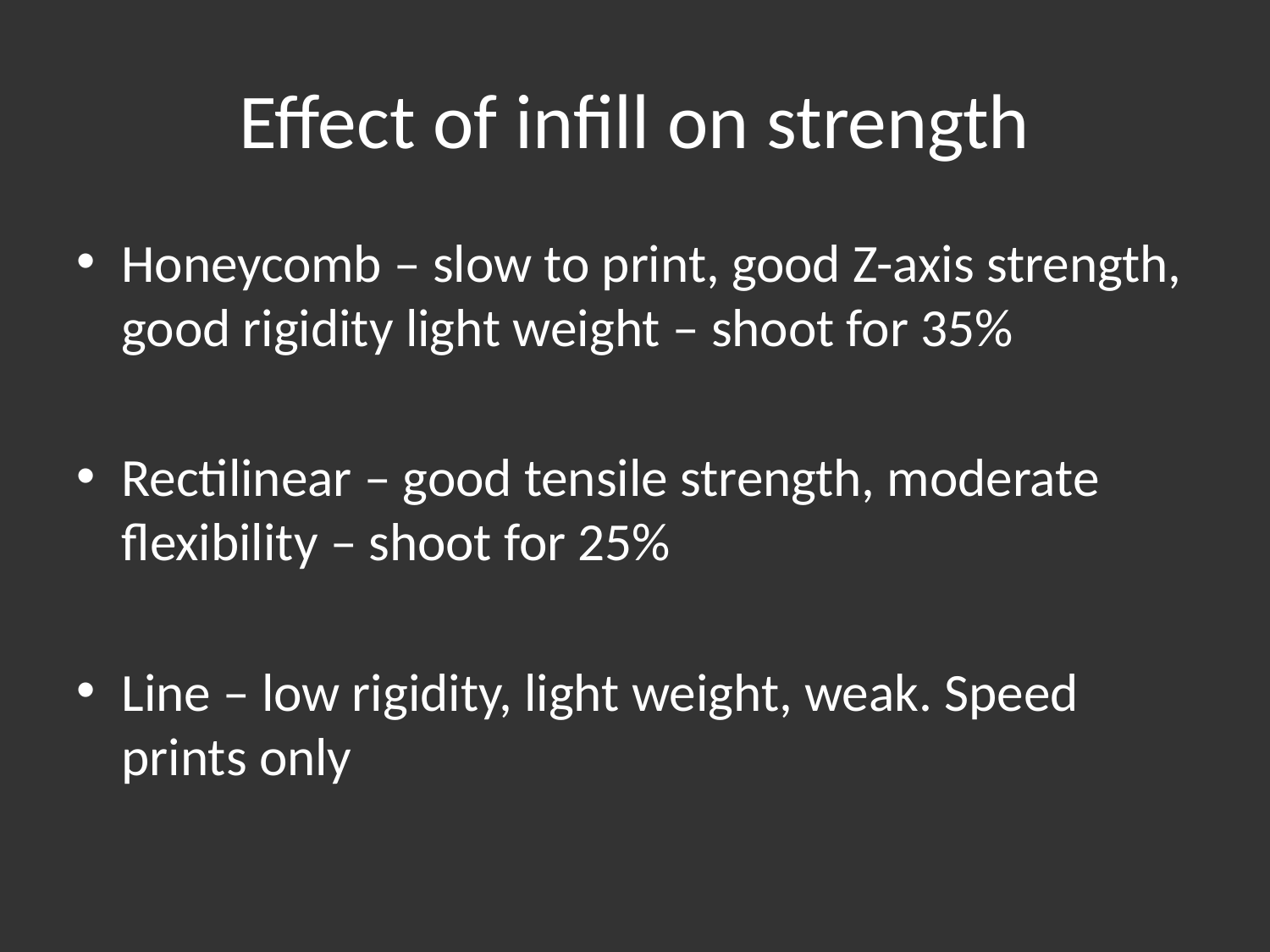

# Effect of infill on strength
Honeycomb – slow to print, good Z-axis strength, good rigidity light weight – shoot for 35%

Rectilinear – good tensile strength, moderate flexibility – shoot for 25%

Line – low rigidity, light weight, weak. Speed prints only